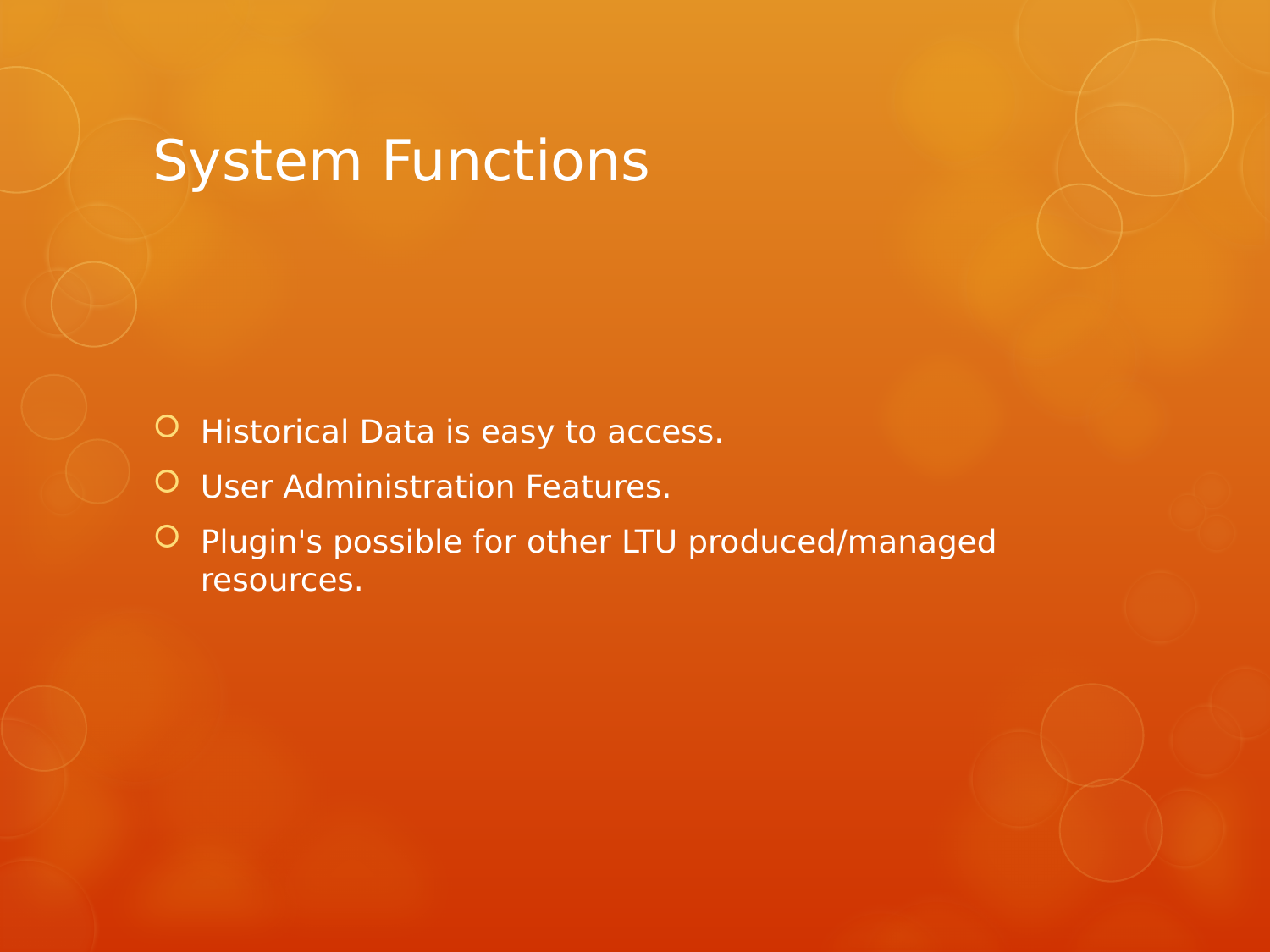

# System Functions
Historical Data is easy to access.
User Administration Features.
Plugin's possible for other LTU produced/managed resources.